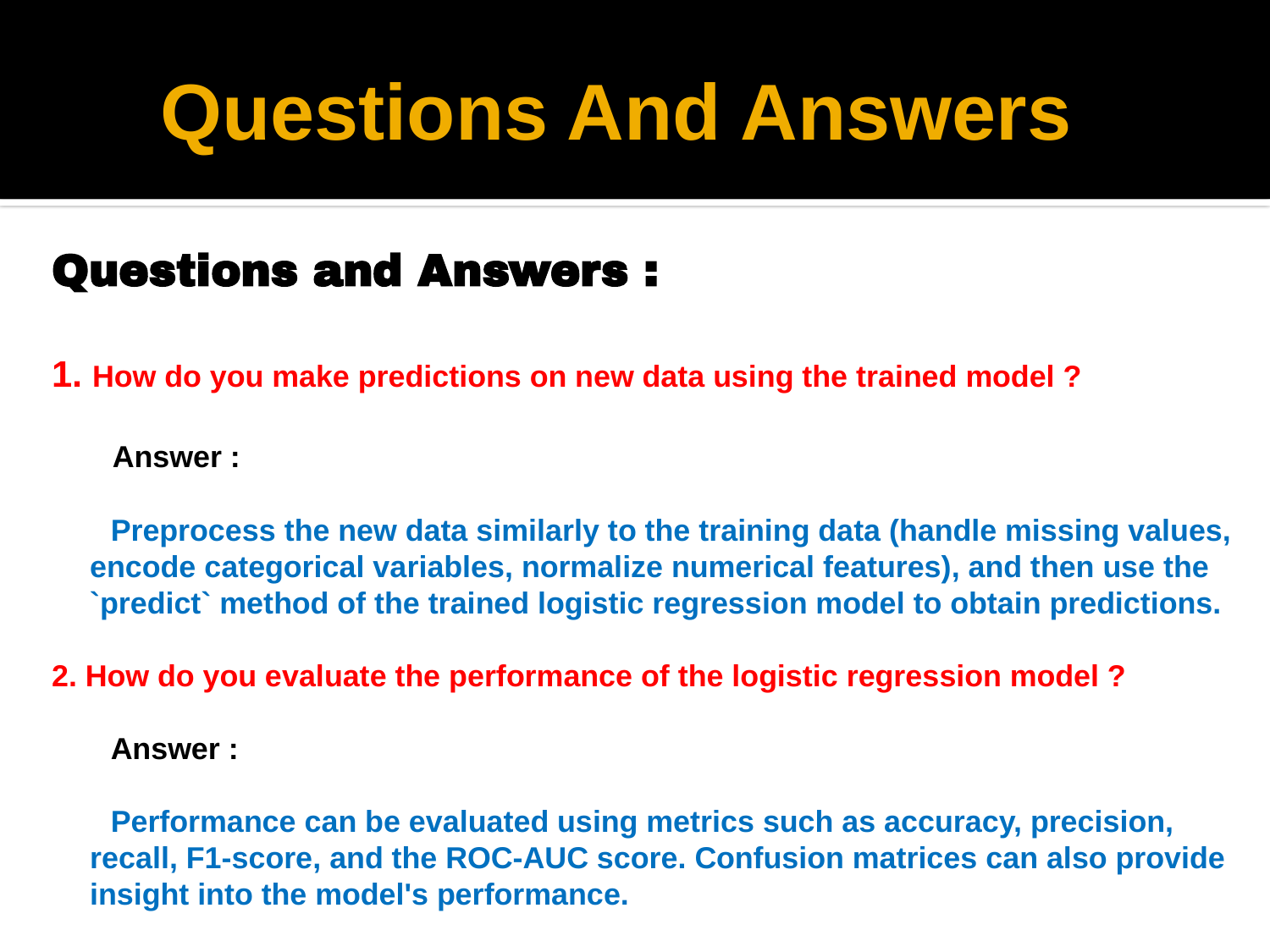

# Questions And Answers
Questions and Answers :

1. How do you make predictions on new data using the trained model ?

      Answer :

       Preprocess the new data similarly to the training data (handle missing values, encode categorical variables, normalize numerical features), and then use the `predict` method of the trained logistic regression model to obtain predictions.

2. How do you evaluate the performance of the logistic regression model ?

       Answer :

       Performance can be evaluated using metrics such as accuracy, precision, recall, F1-score, and the ROC-AUC score. Confusion matrices can also provide insight into the model's performance.